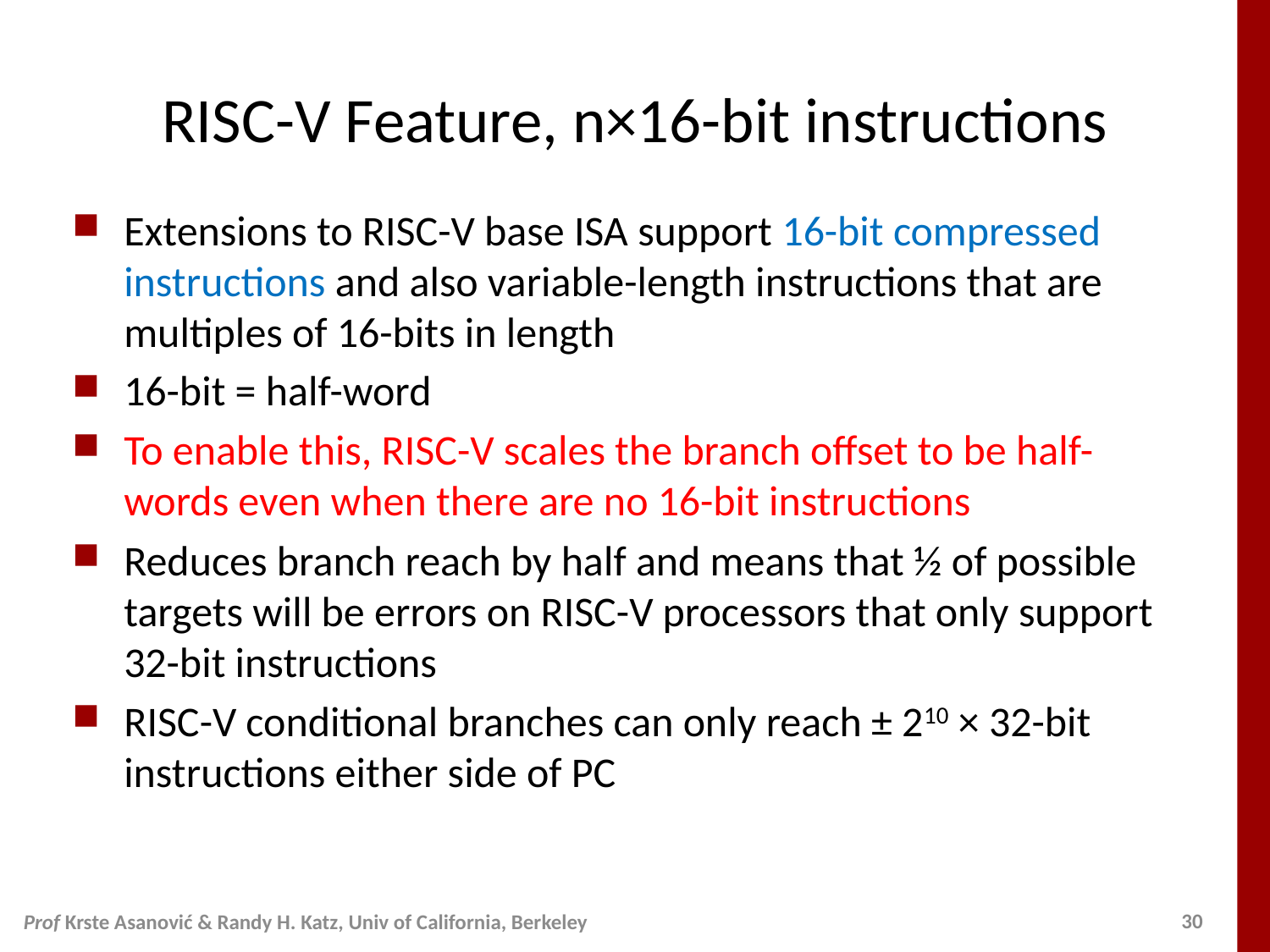

# RISC-V Feature, n×16-bit instructions
Extensions to RISC-V base ISA support 16-bit compressed instructions and also variable-length instructions that are multiples of 16-bits in length
16-bit = half-word
To enable this, RISC-V scales the branch offset to be half-words even when there are no 16-bit instructions
Reduces branch reach by half and means that ½ of possible targets will be errors on RISC-V processors that only support 32-bit instructions
RISC-V conditional branches can only reach ± 210 × 32-bit instructions either side of PC
Prof Krste Asanović & Randy H. Katz, Univ of California, Berkeley